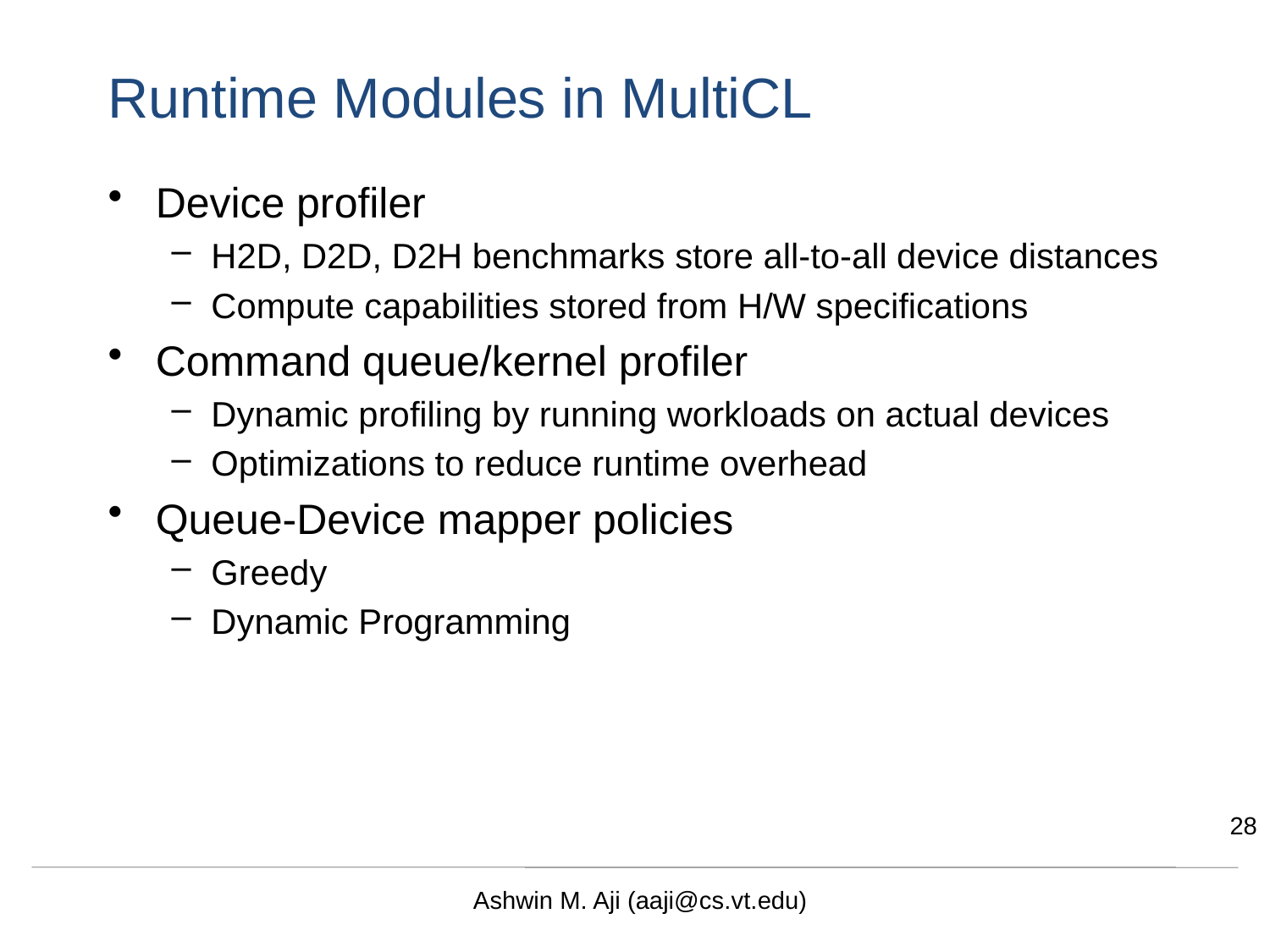

# Runtime Modules in MultiCL
Device profiler
H2D, D2D, D2H benchmarks store all-to-all device distances
Compute capabilities stored from H/W specifications
Command queue/kernel profiler
Dynamic profiling by running workloads on actual devices
Optimizations to reduce runtime overhead
Queue-Device mapper policies
Greedy
Dynamic Programming
28
Ashwin M. Aji (aaji@cs.vt.edu)